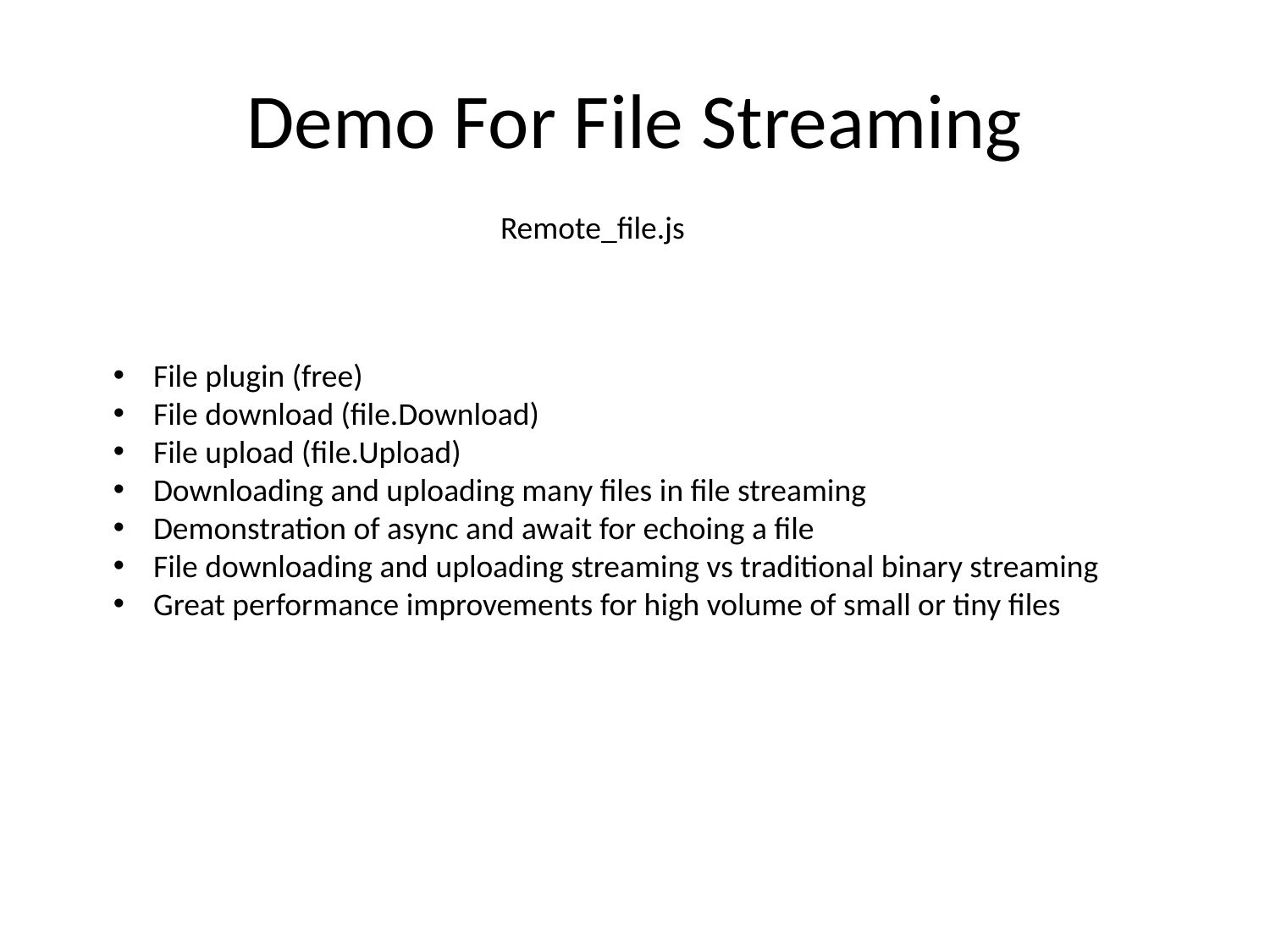

# Demo For File Streaming
Remote_file.js
File plugin (free)
File download (file.Download)
File upload (file.Upload)
Downloading and uploading many files in file streaming
Demonstration of async and await for echoing a file
File downloading and uploading streaming vs traditional binary streaming
Great performance improvements for high volume of small or tiny files